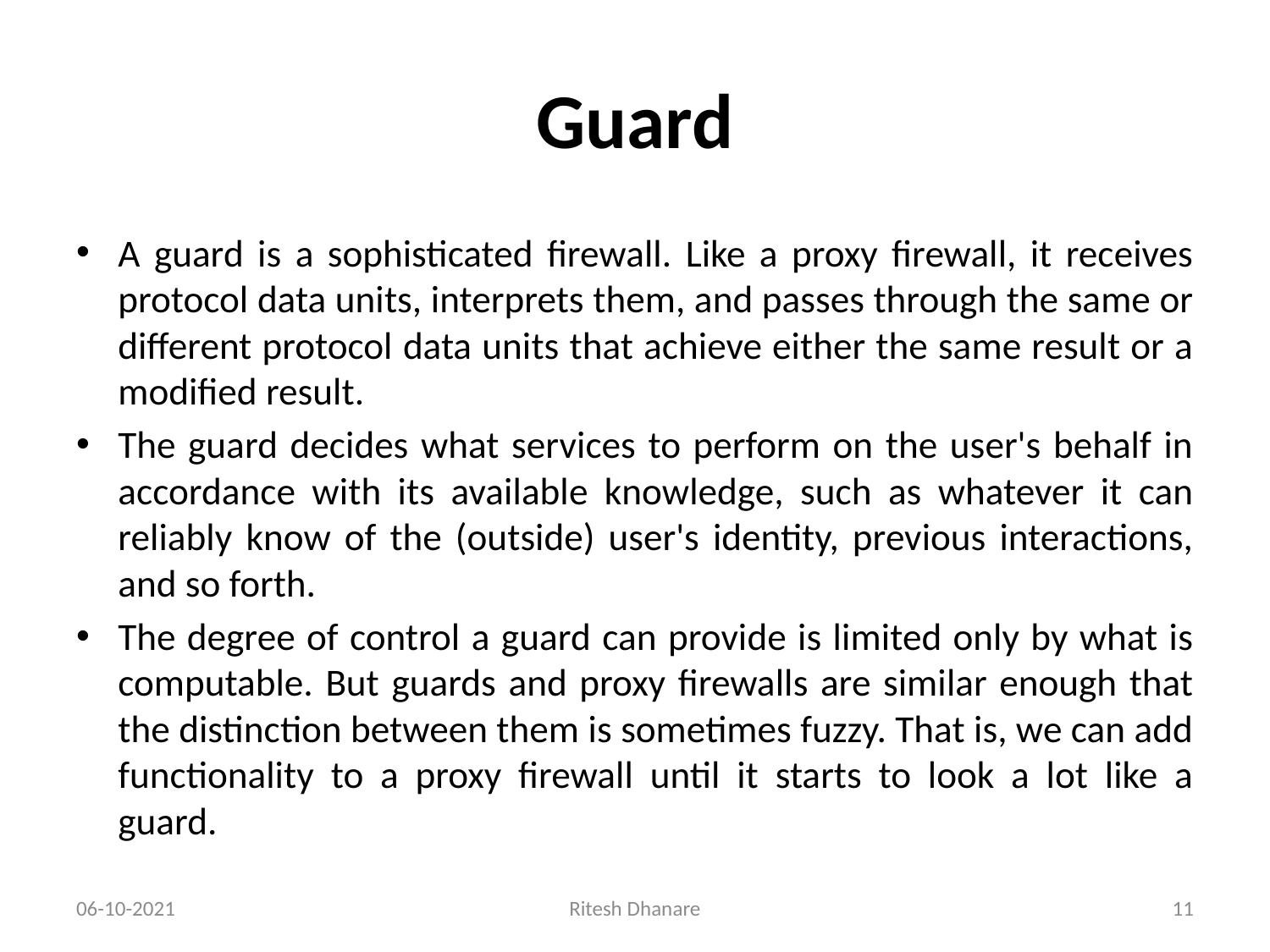

# Guard
A guard is a sophisticated firewall. Like a proxy firewall, it receives protocol data units, interprets them, and passes through the same or different protocol data units that achieve either the same result or a modified result.
The guard decides what services to perform on the user's behalf in accordance with its available knowledge, such as whatever it can reliably know of the (outside) user's identity, previous interactions, and so forth.
The degree of control a guard can provide is limited only by what is computable. But guards and proxy firewalls are similar enough that the distinction between them is sometimes fuzzy. That is, we can add functionality to a proxy firewall until it starts to look a lot like a guard.
06-10-2021
Ritesh Dhanare
11